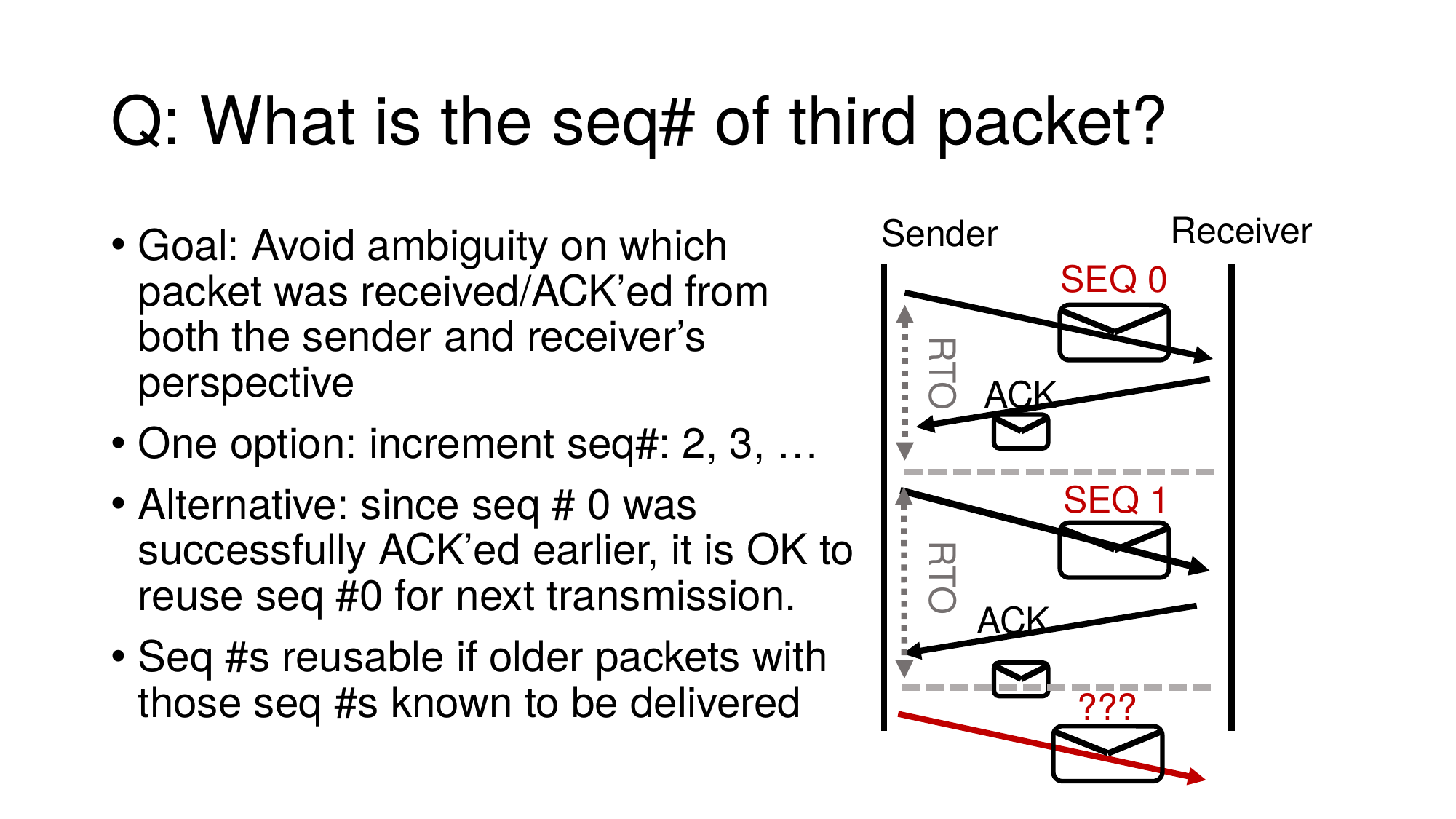

# Q: What is the seq# of third packet?
Receiver
Sender
Goal: Avoid ambiguity on which packet was received/ACK’ed from both the sender and receiver’s perspective
One option: increment seq#: 2, 3, …
Alternative: since seq # 0 was successfully ACK’ed earlier, it is OK to reuse seq #0 for next transmission.
Seq #s reusable if older packets with those seq #s known to be delivered
SEQ 0

RTO
ACK

SEQ 1

RTO
ACK

???